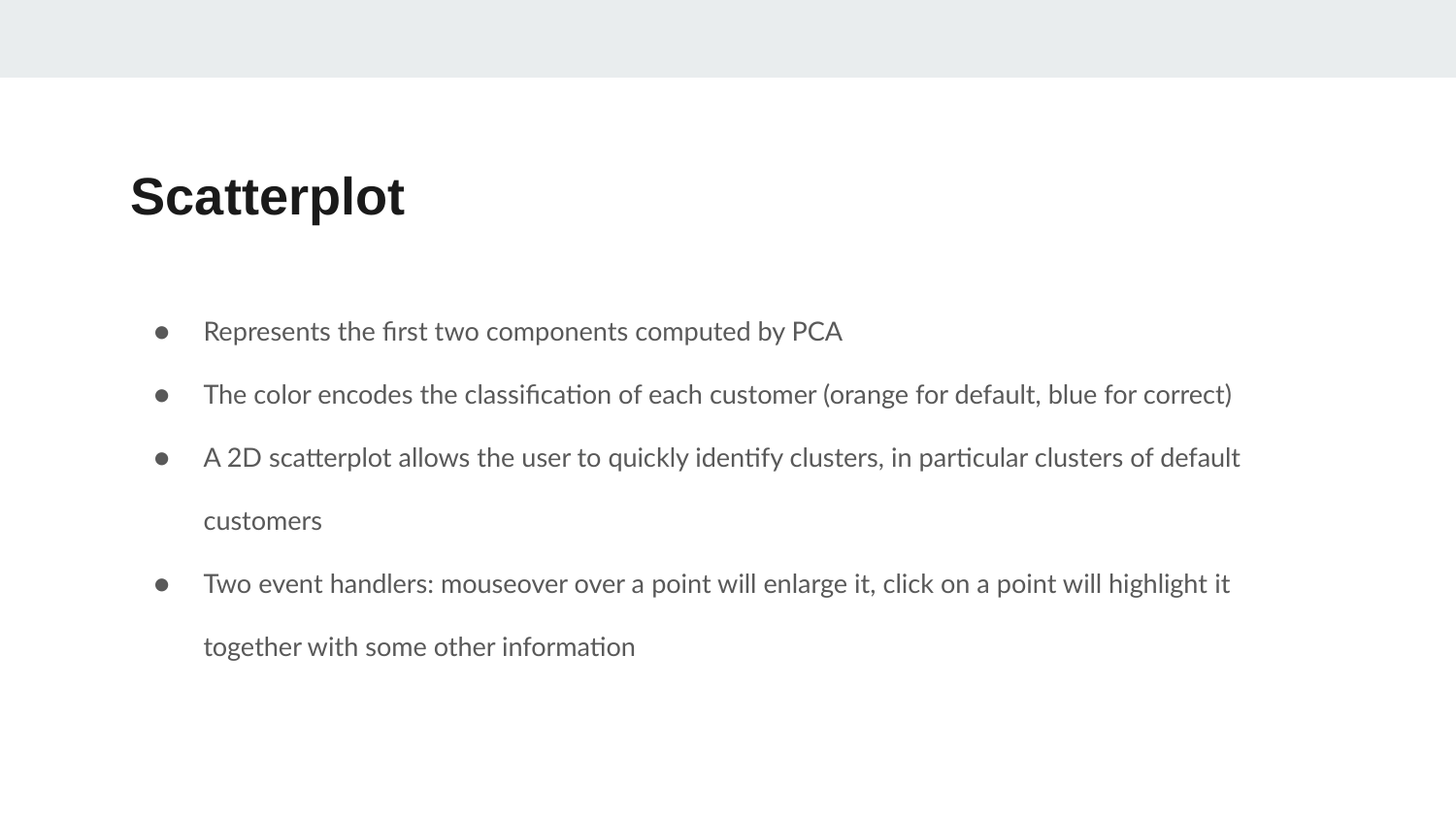

# Scatterplot
Represents the first two components computed by PCA
The color encodes the classification of each customer (orange for default, blue for correct)
A 2D scatterplot allows the user to quickly identify clusters, in particular clusters of default customers
Two event handlers: mouseover over a point will enlarge it, click on a point will highlight it together with some other information